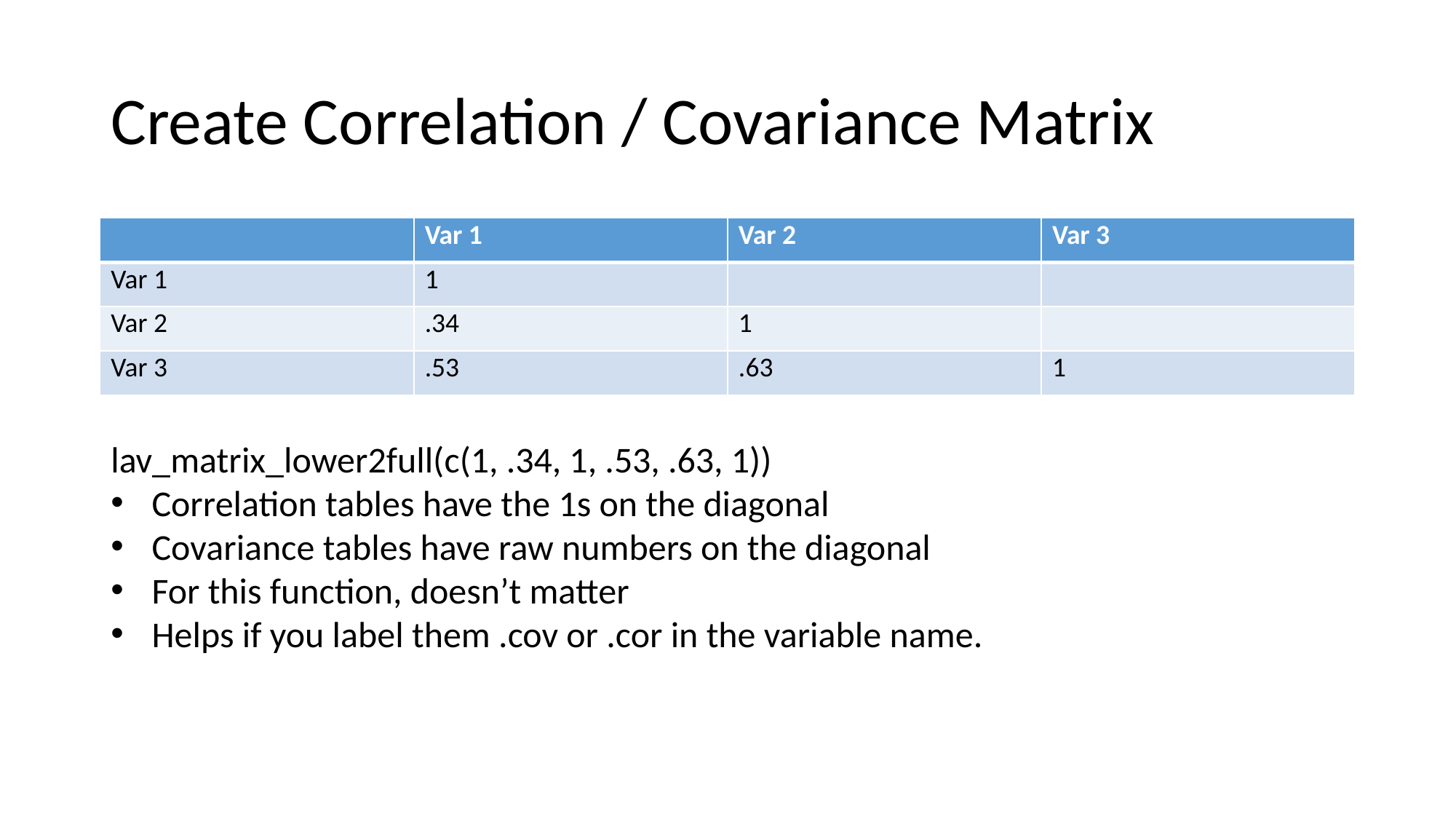

# Create Correlation / Covariance Matrix
|  | Var 1 | Var 2 | Var 3 |
| --- | --- | --- | --- |
| Var 1 | 1 |  |  |
| Var 2 | .34 | 1 |  |
| Var 3 | .53 | .63 | 1 |
lav_matrix_lower2full(c(1, .34, 1, .53, .63, 1))
Correlation tables have the 1s on the diagonal
Covariance tables have raw numbers on the diagonal
For this function, doesn’t matter
Helps if you label them .cov or .cor in the variable name.